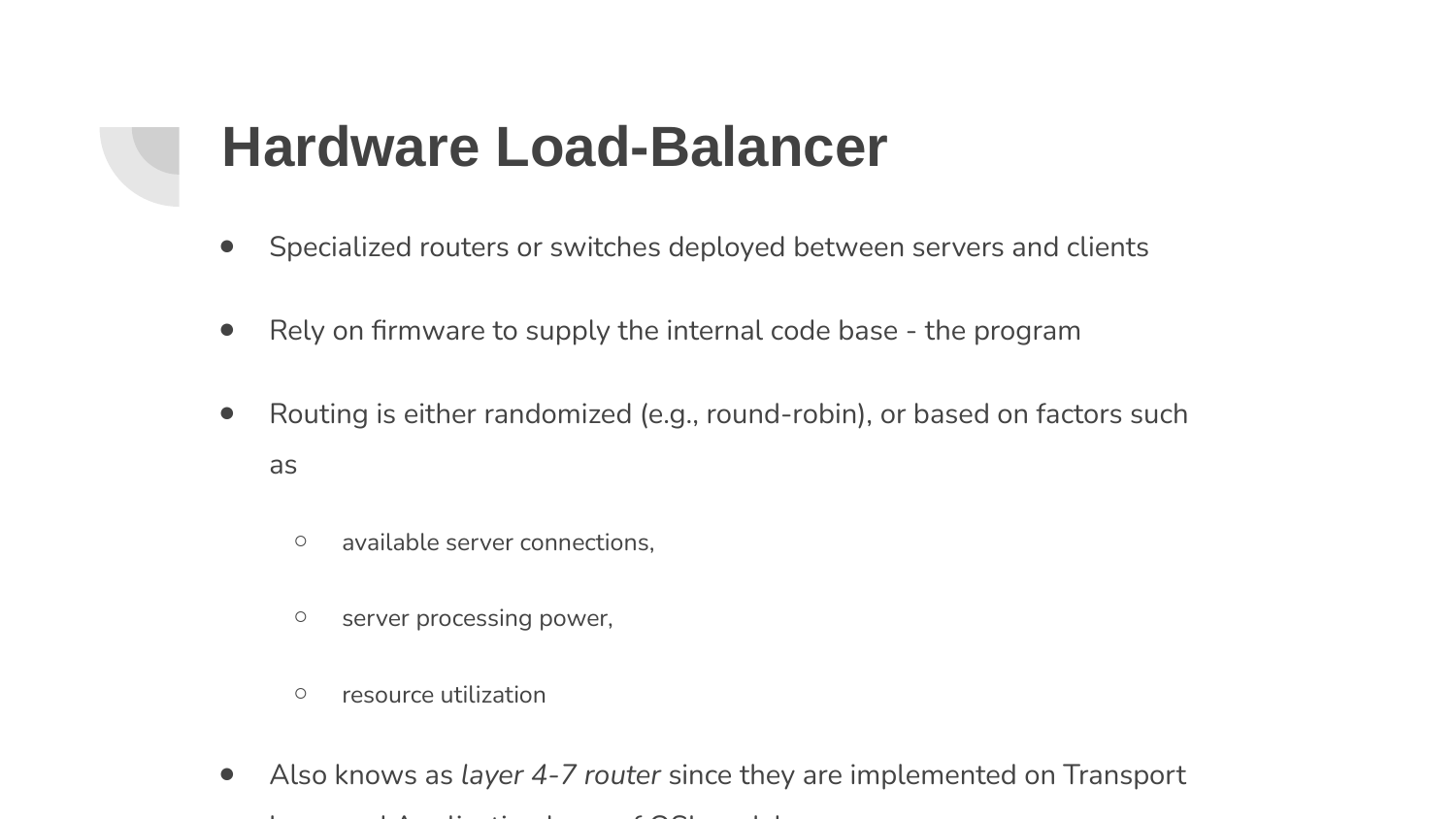

# Hardware Load-Balancer
Specialized routers or switches deployed between servers and clients
Rely on firmware to supply the internal code base - the program
Routing is either randomized (e.g., round-robin), or based on factors such as
available server connections,
server processing power,
resource utilization
Also knows as layer 4-7 router since they are implemented on Transport layer and Application layer of OSI model